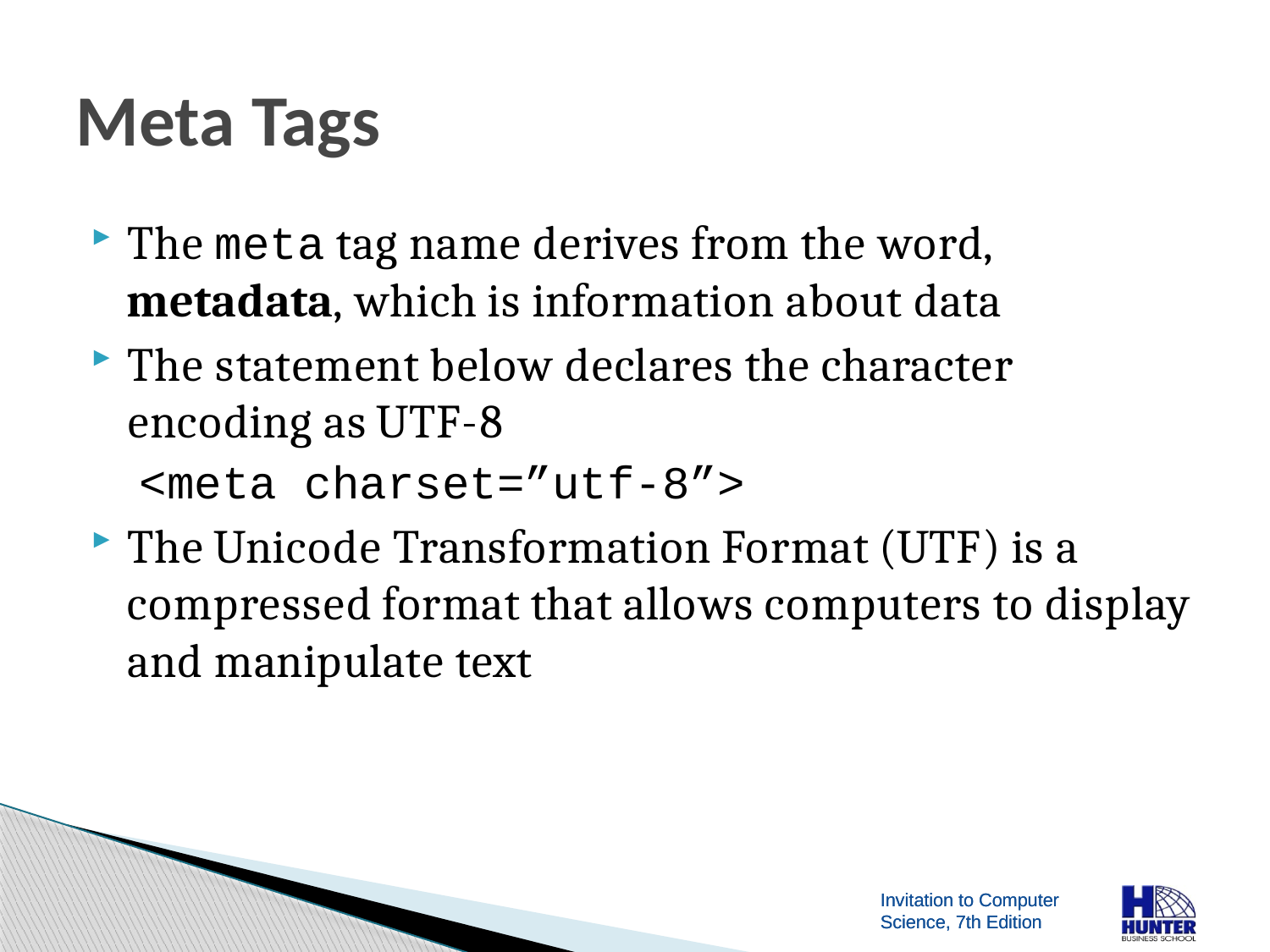

# Meta Tags
The meta tag name derives from the word, metadata, which is information about data
The statement below declares the character encoding as UTF-8
<meta charset=”utf-8”>
The Unicode Transformation Format (UTF) is a compressed format that allows computers to display and manipulate text